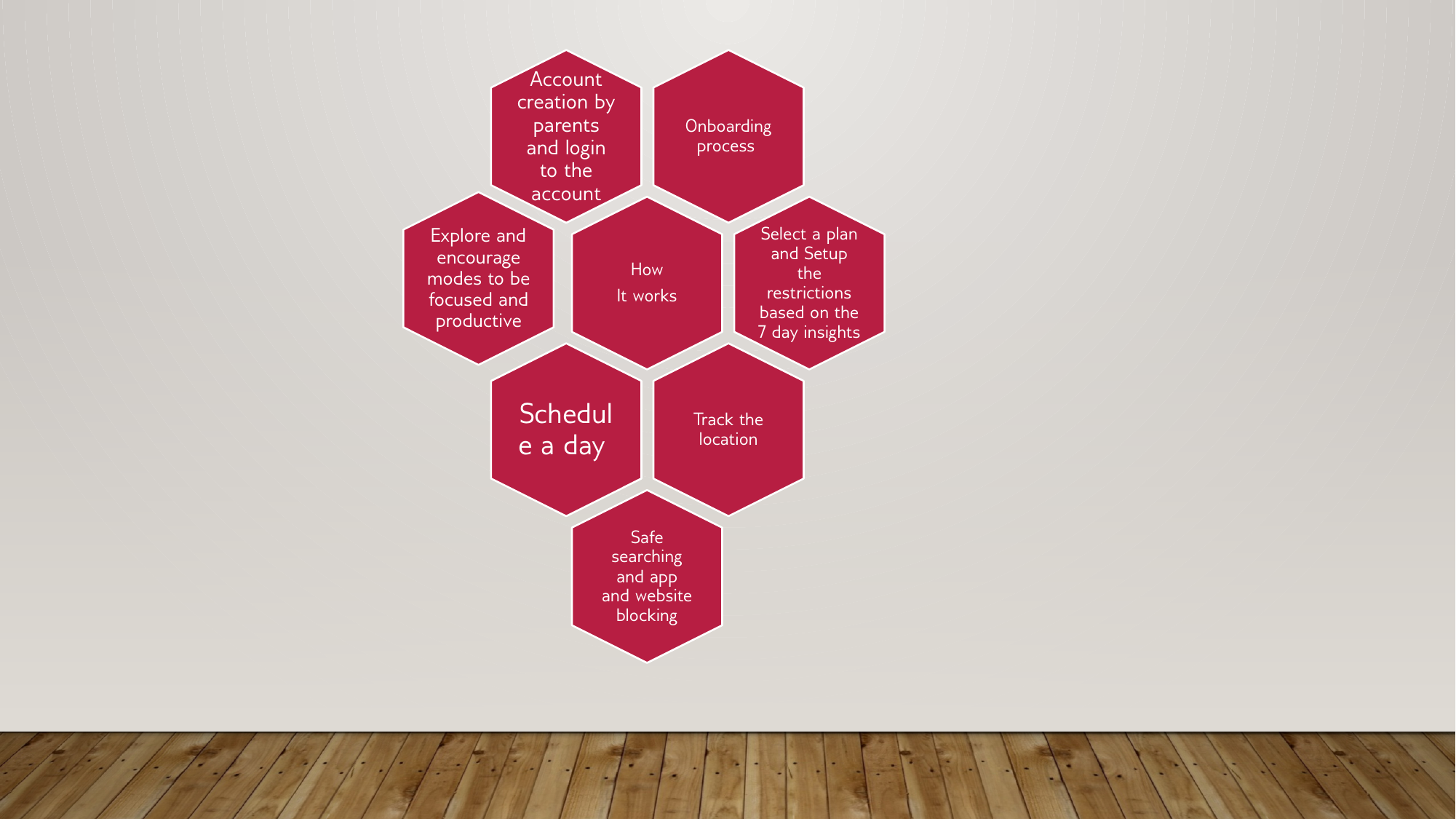

Onboarding process
Account creation by parents and login to the account
How
It works
Select a plan and Setup the restrictions based on the 7 day insights
Track the location
Schedule a day
Safe searching and app and website blocking
Explore and encourage modes to be focused and productive